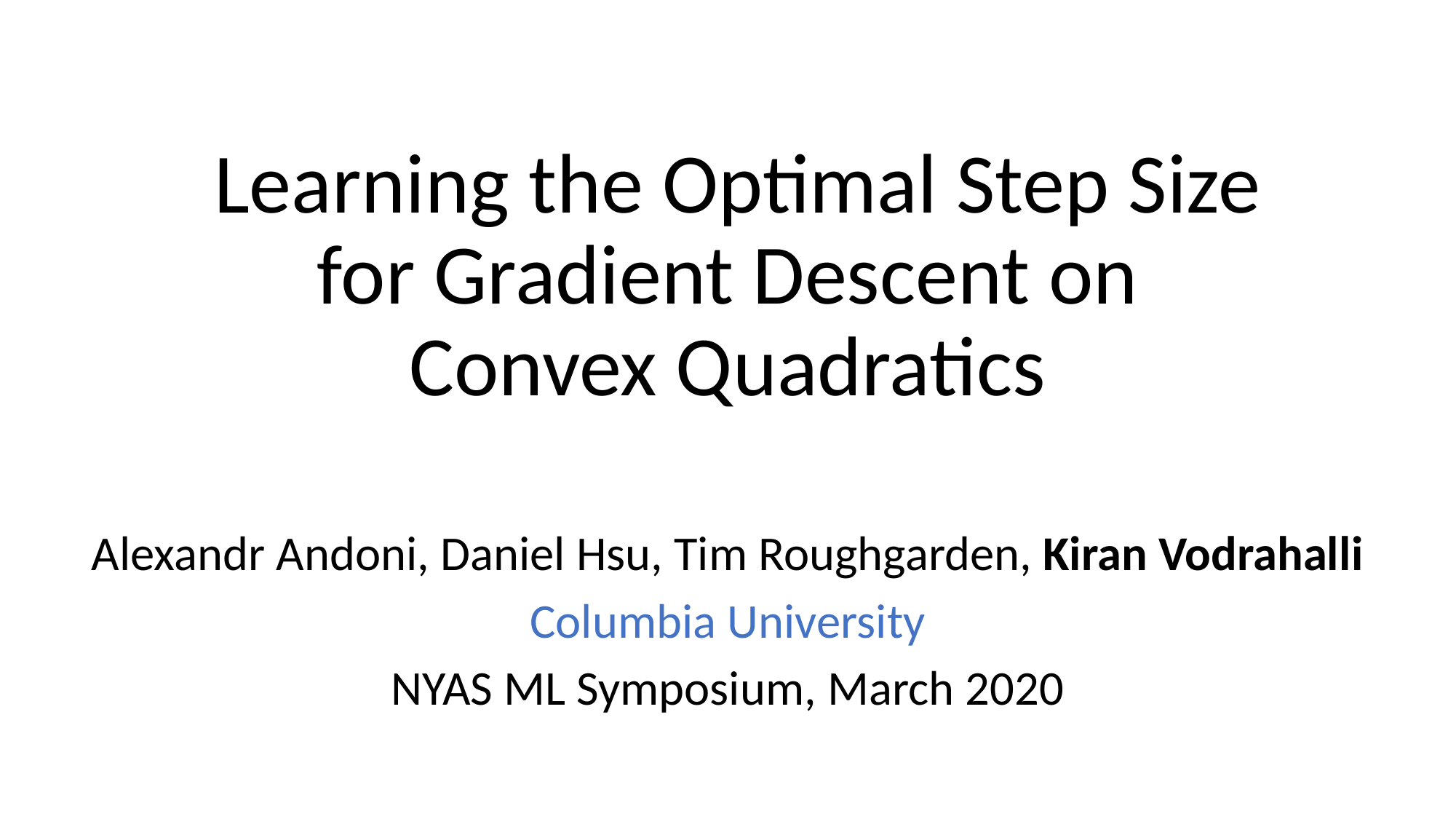

# Learning the Optimal Step Size for Gradient Descent on Convex Quadratics
Alexandr Andoni, Daniel Hsu, Tim Roughgarden, Kiran Vodrahalli
Columbia University
NYAS ML Symposium, March 2020